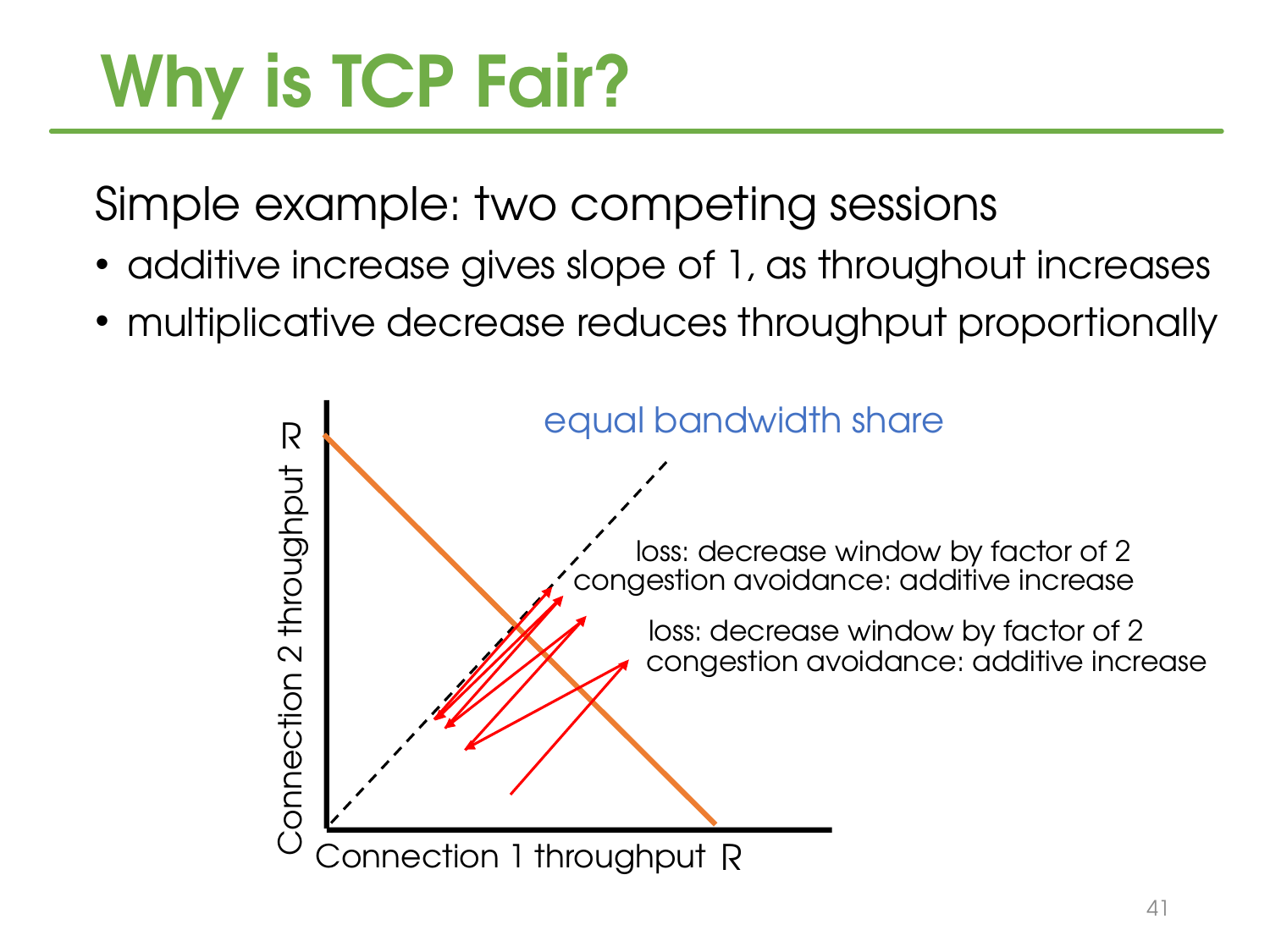

# Why is TCP Fair?
Simple example: two competing sessions
additive increase gives slope of 1, as throughout increases
multiplicative decrease reduces throughput proportionally
equal bandwidth share

R

loss: decrease window by factor of 2
congestion avoidance: additive increase
Connection 2 throughput

loss: decrease window by factor of 2

congestion avoidance: additive increase

R

Connection 1 throughput
41